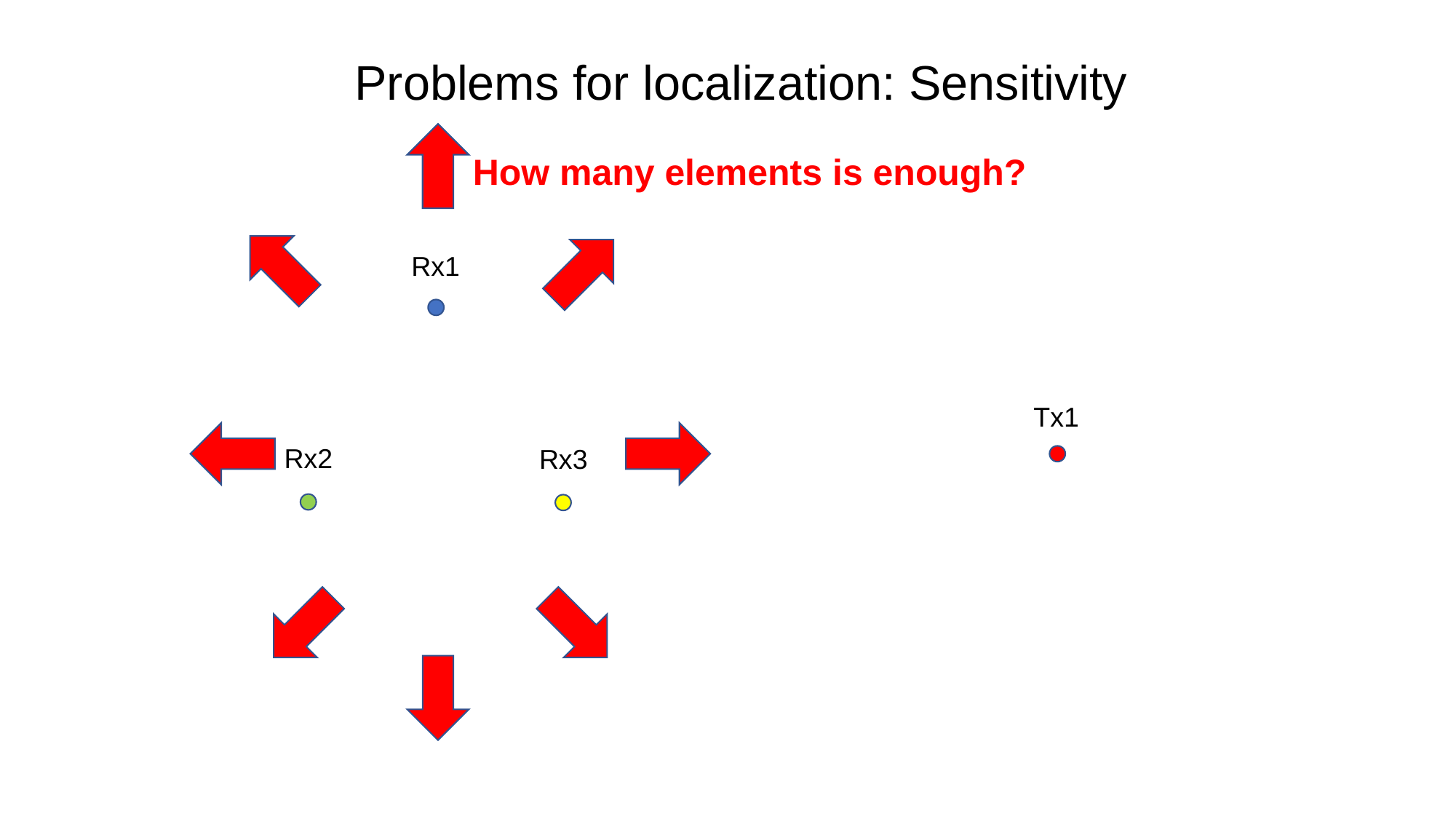

Problems for localization: Sensitivity
How many elements is enough?

Rx1

Tx1

Rx2
Rx3